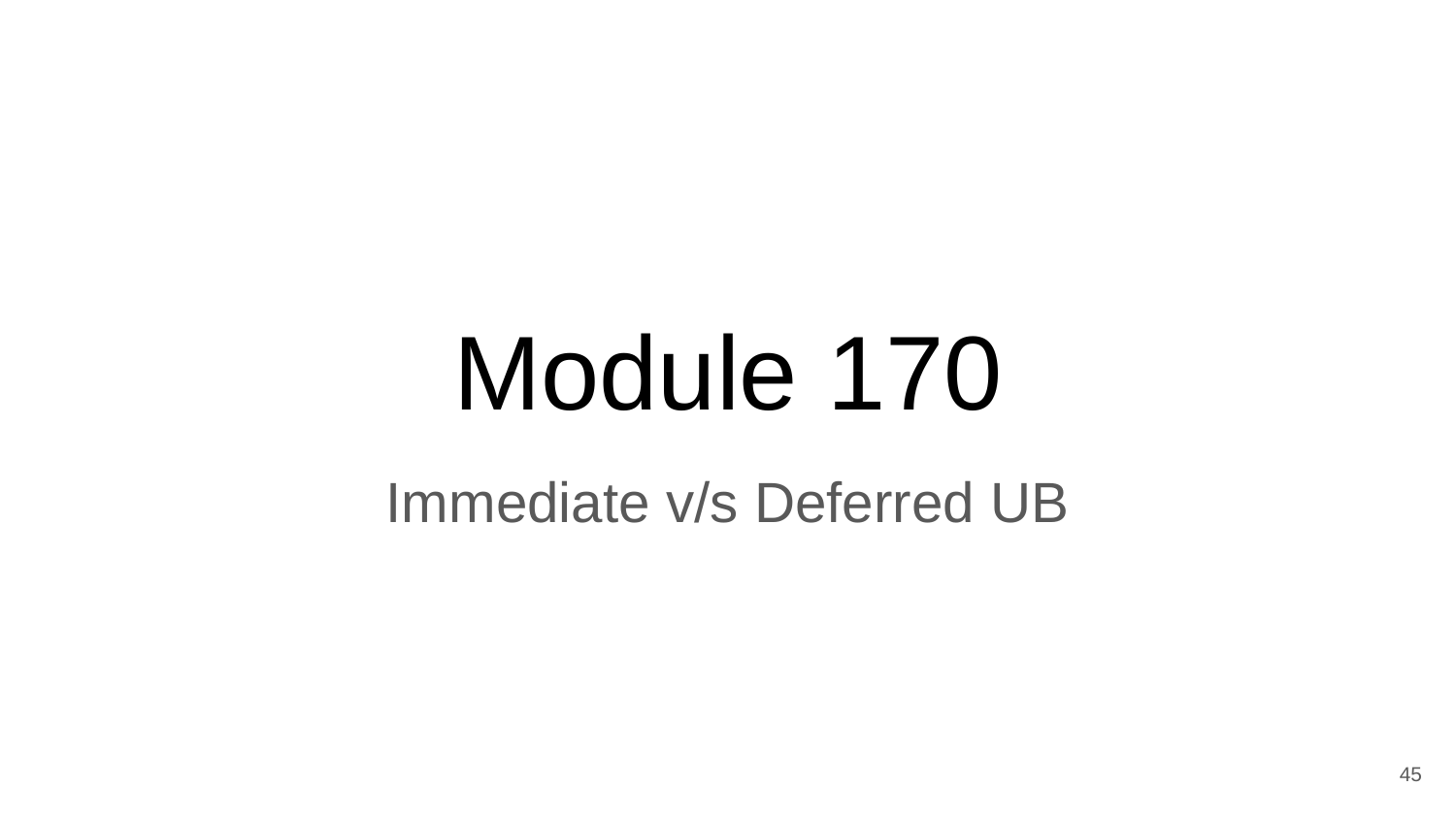

# Module 170
Immediate v/s Deferred UB
45